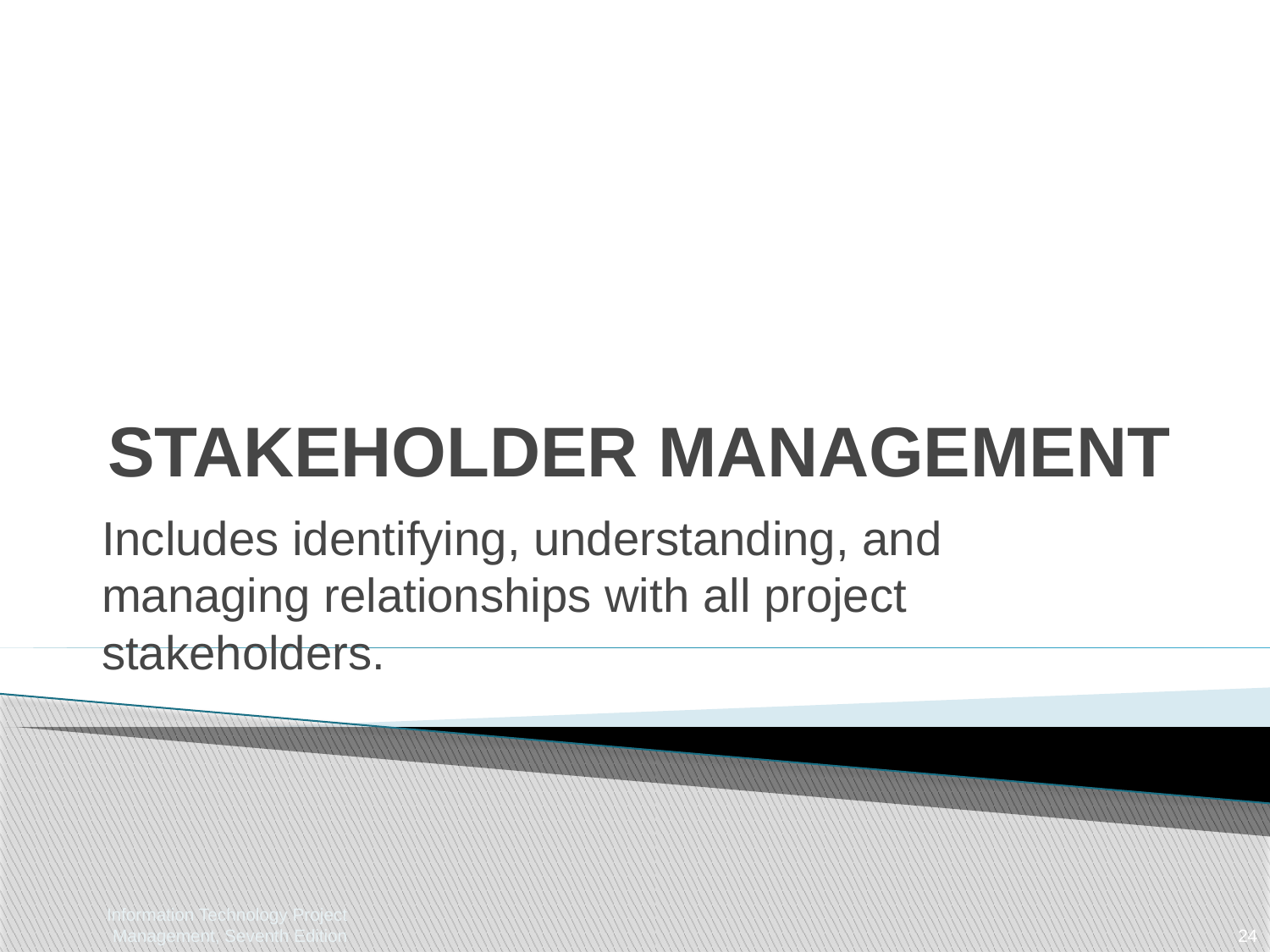

# STAKEHOLDER MANAGEMENT
Includes identifying, understanding, and managing relationships with all project stakeholders.
Information Technology Project Management, Seventh Edition
24